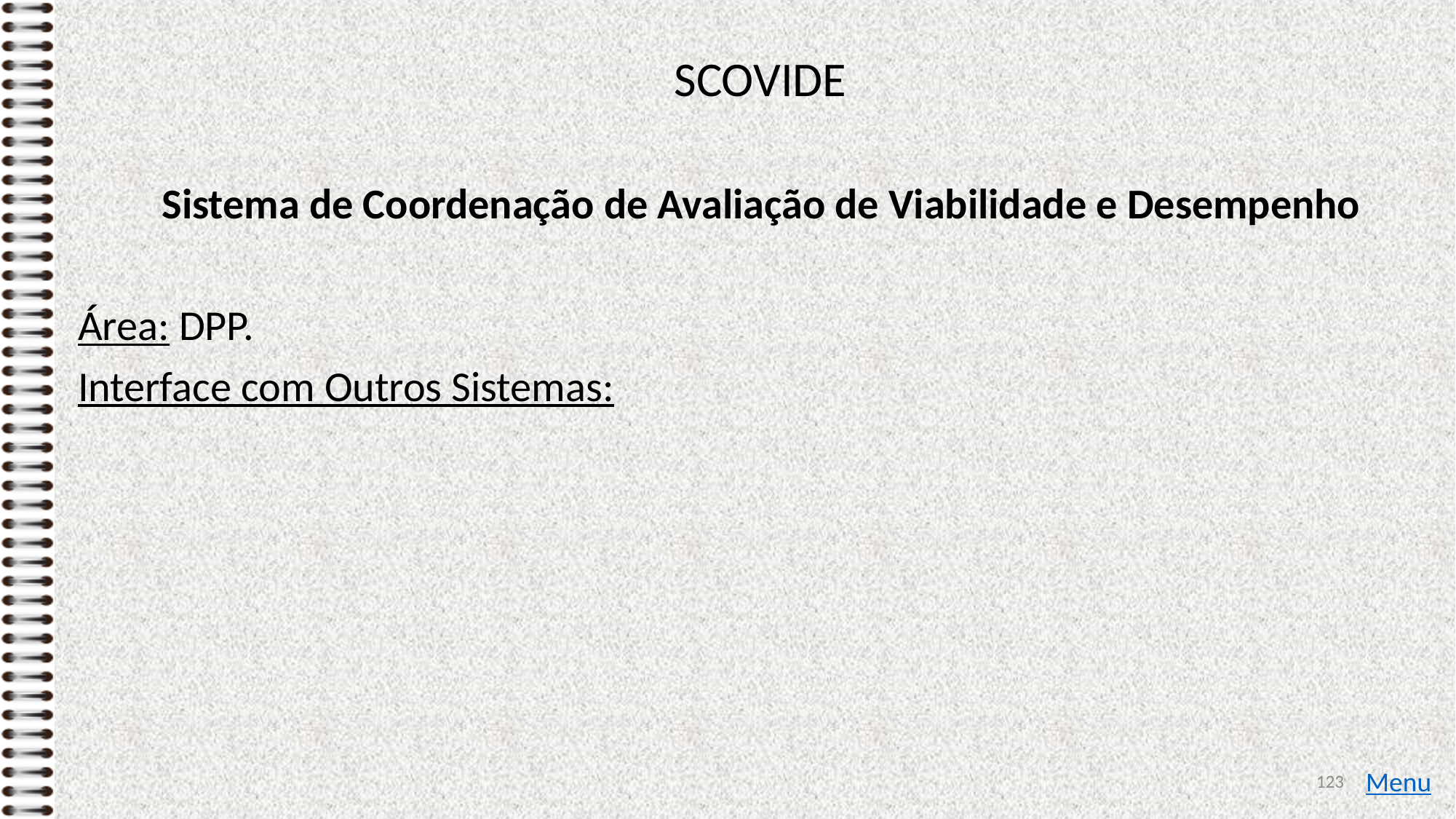

# SCOVIDE

Sistema de Coordenação de Avaliação de Viabilidade e Desempenho

Área: DPP.
Interface com Outros Sistemas:

123
Menu